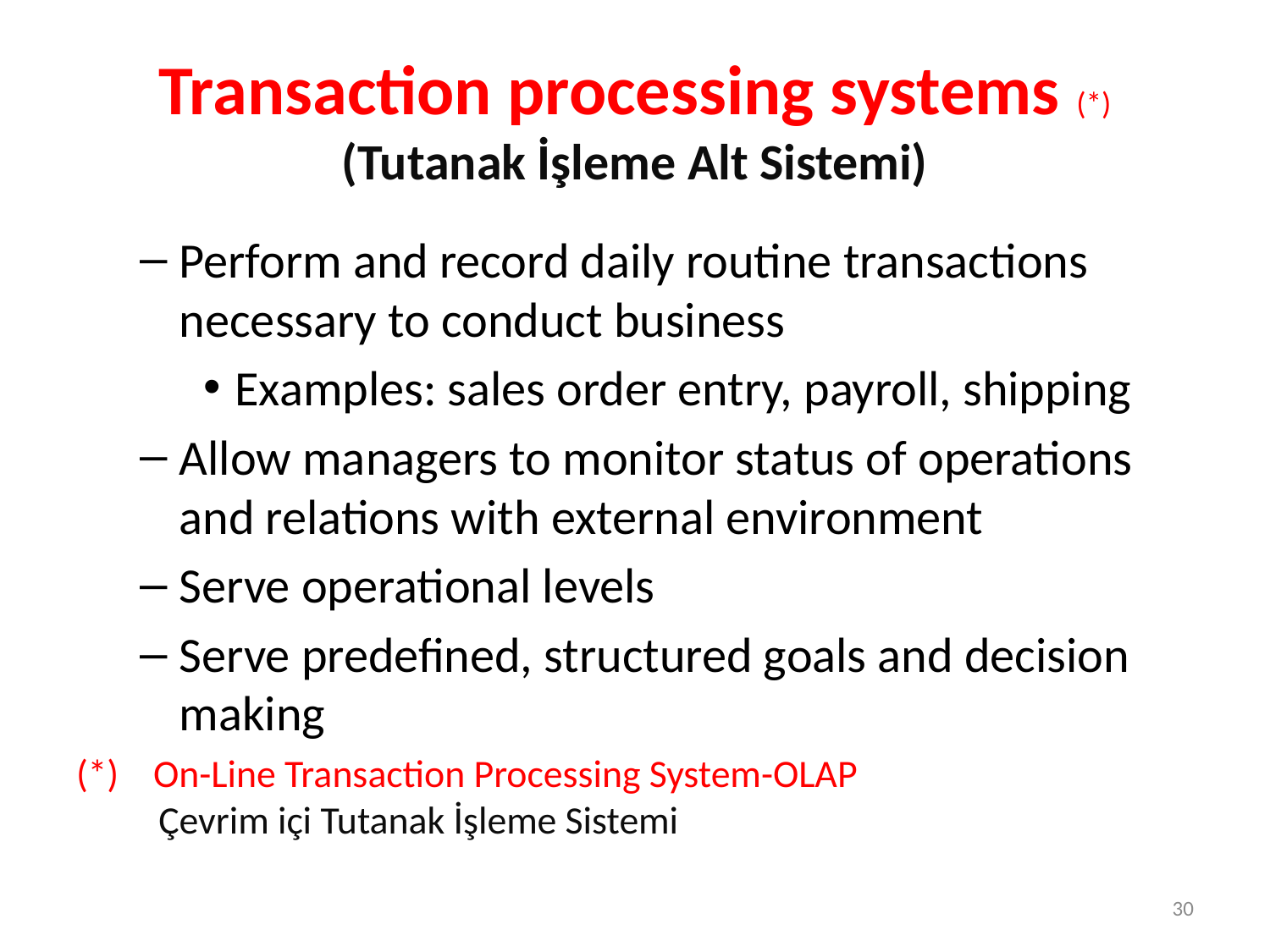

# Transaction processing systems (*) (Tutanak İşleme Alt Sistemi)
Perform and record daily routine transactions necessary to conduct business
Examples: sales order entry, payroll, shipping
Allow managers to monitor status of operations and relations with external environment
Serve operational levels
Serve predefined, structured goals and decision making
(*)    On-Line Transaction Processing System-OLAP
    Çevrim içi Tutanak İşleme Sistemi
30